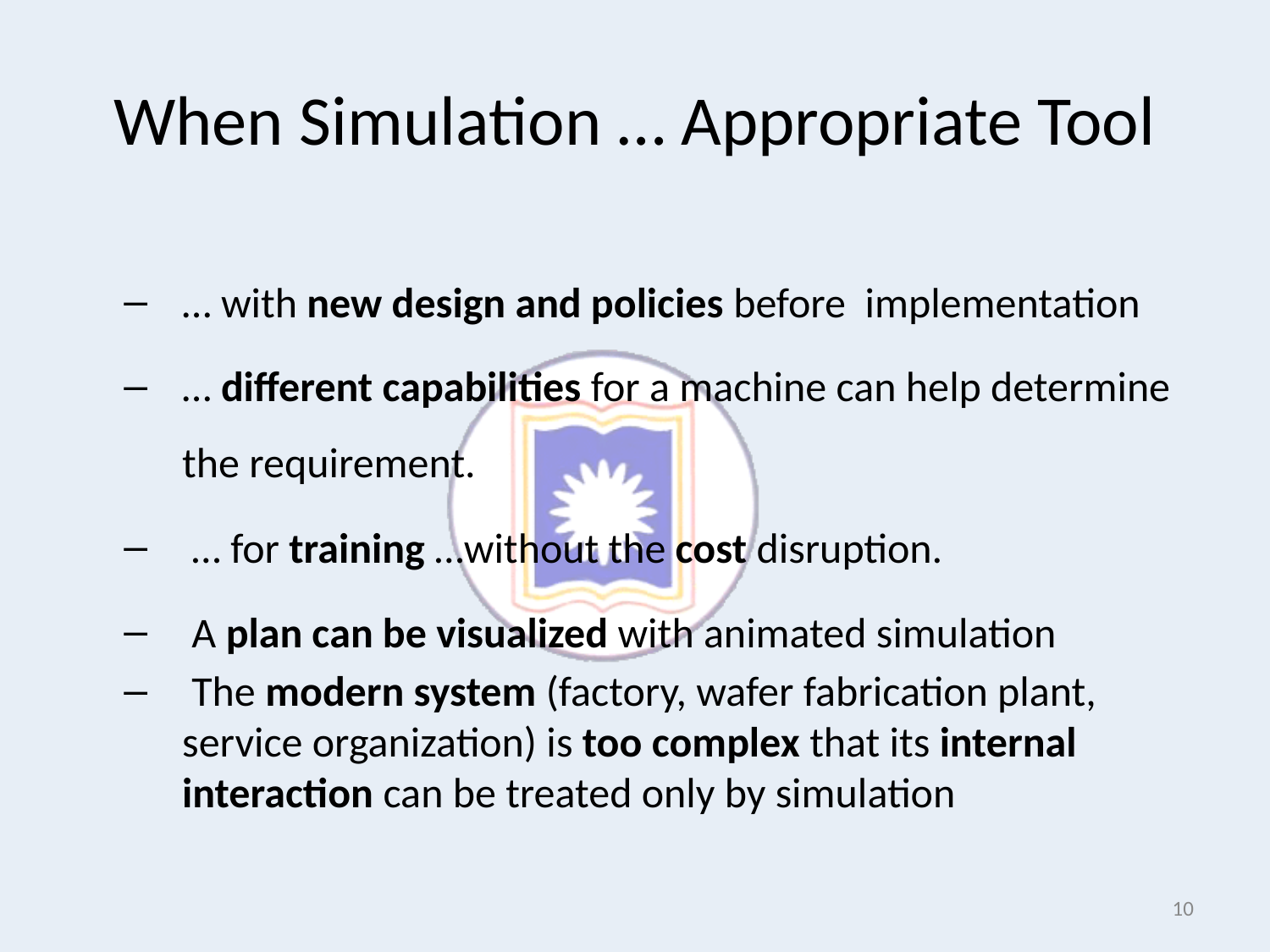

# When Simulation … Appropriate Tool
… with new design and policies before  implementation
… different capabilities for a machine can help determine the requirement.
 … for training …without the cost disruption.
 A plan can be visualized with animated simulation
 The modern system (factory, wafer fabrication plant, service organization) is too complex that its internal interaction can be treated only by simulation
10